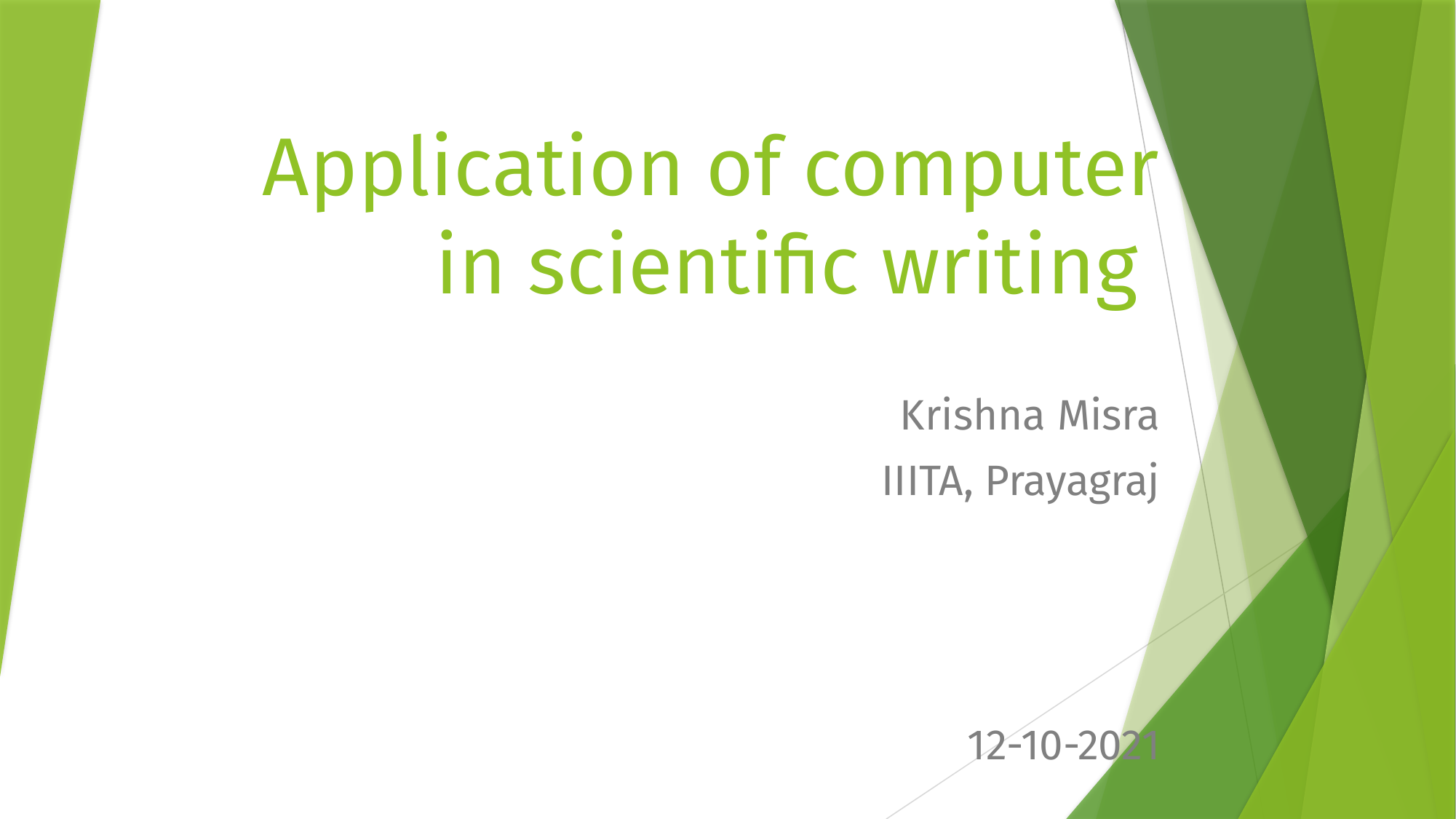

# Application of computer in scientific writing

Krishna Misra
IIITA, Prayagraj

12-10-2021